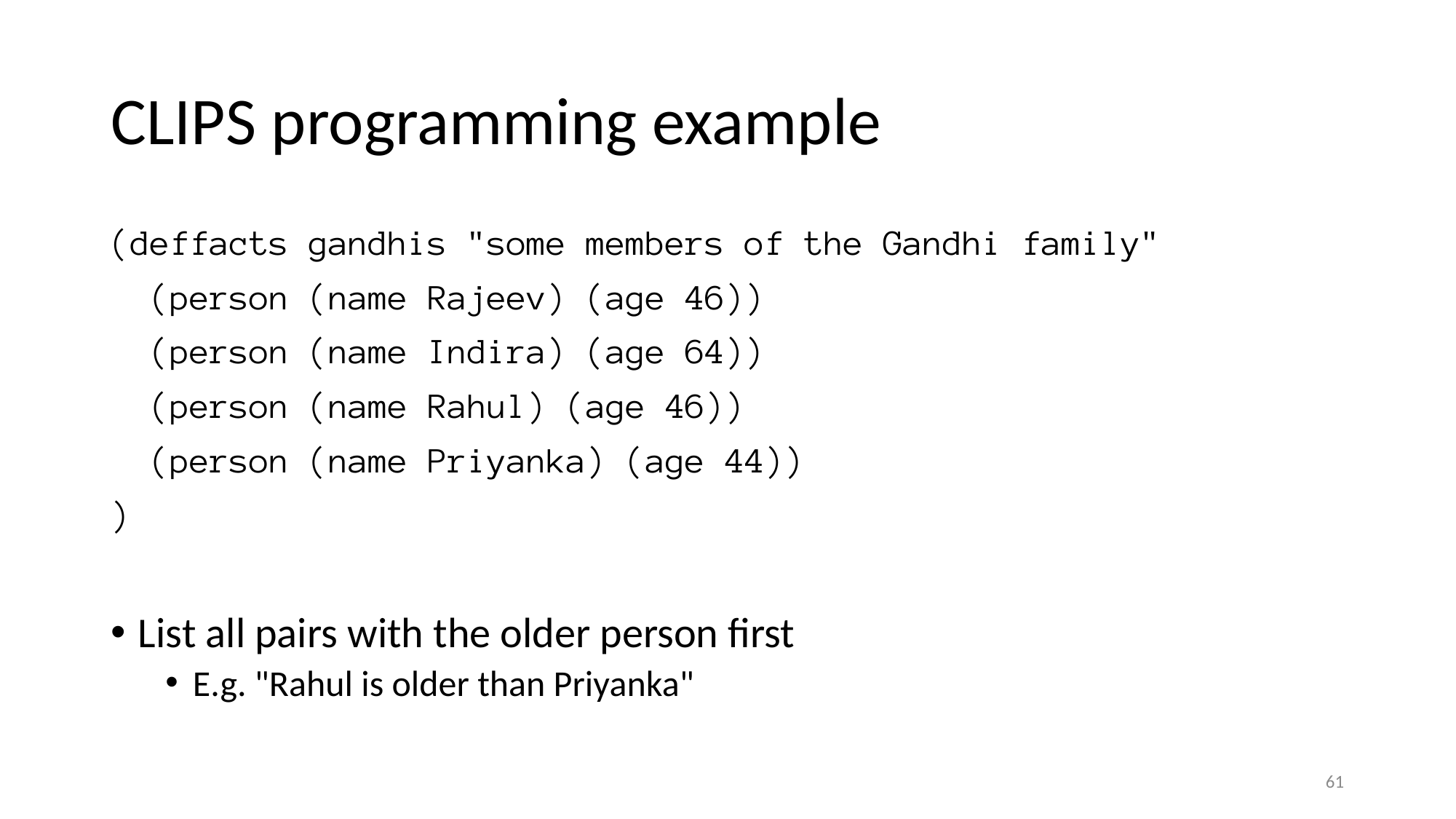

# CLIPS programming example
(deffacts gandhis "some members of the Gandhi family"
  (person (name Rajeev) (age 46))
  (person (name Indira) (age 64))
  (person (name Rahul) (age 46))
  (person (name Priyanka) (age 44))
)

List all pairs with the older person first
E.g. "Rahul is older than Priyanka"

61